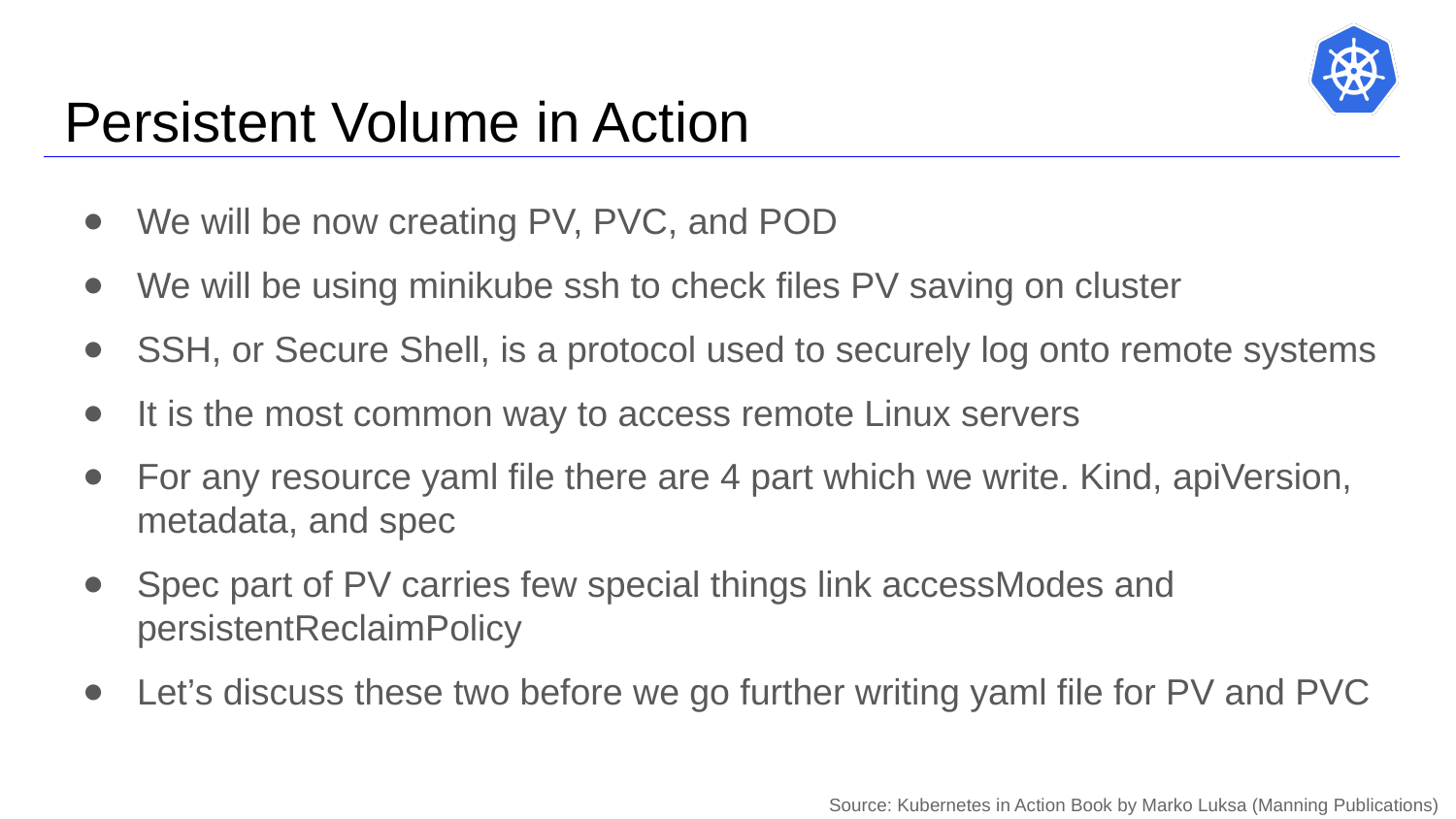

# Persistent Volume in Action
We will be now creating PV, PVC, and POD
We will be using minikube ssh to check files PV saving on cluster
SSH, or Secure Shell, is a protocol used to securely log onto remote systems
It is the most common way to access remote Linux servers
For any resource yaml file there are 4 part which we write. Kind, apiVersion, metadata, and spec
Spec part of PV carries few special things link accessModes and persistentReclaimPolicy
Let’s discuss these two before we go further writing yaml file for PV and PVC